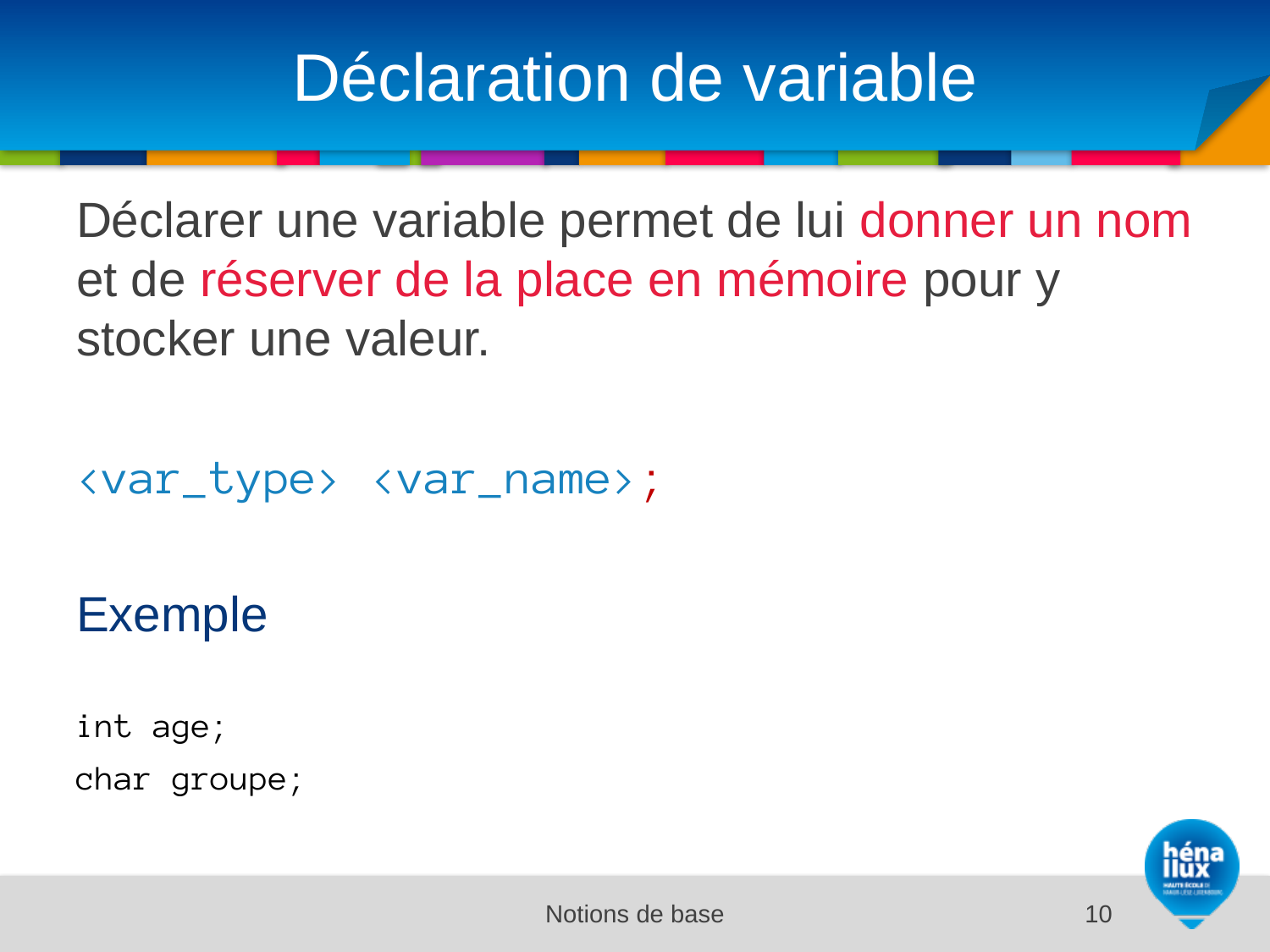

# Déclaration de variable
Déclarer une variable permet de lui donner un nom et de réserver de la place en mémoire pour y stocker une valeur.

<var_type> <var_name>;

Exemple

int age;
char groupe;
Notions de base
10